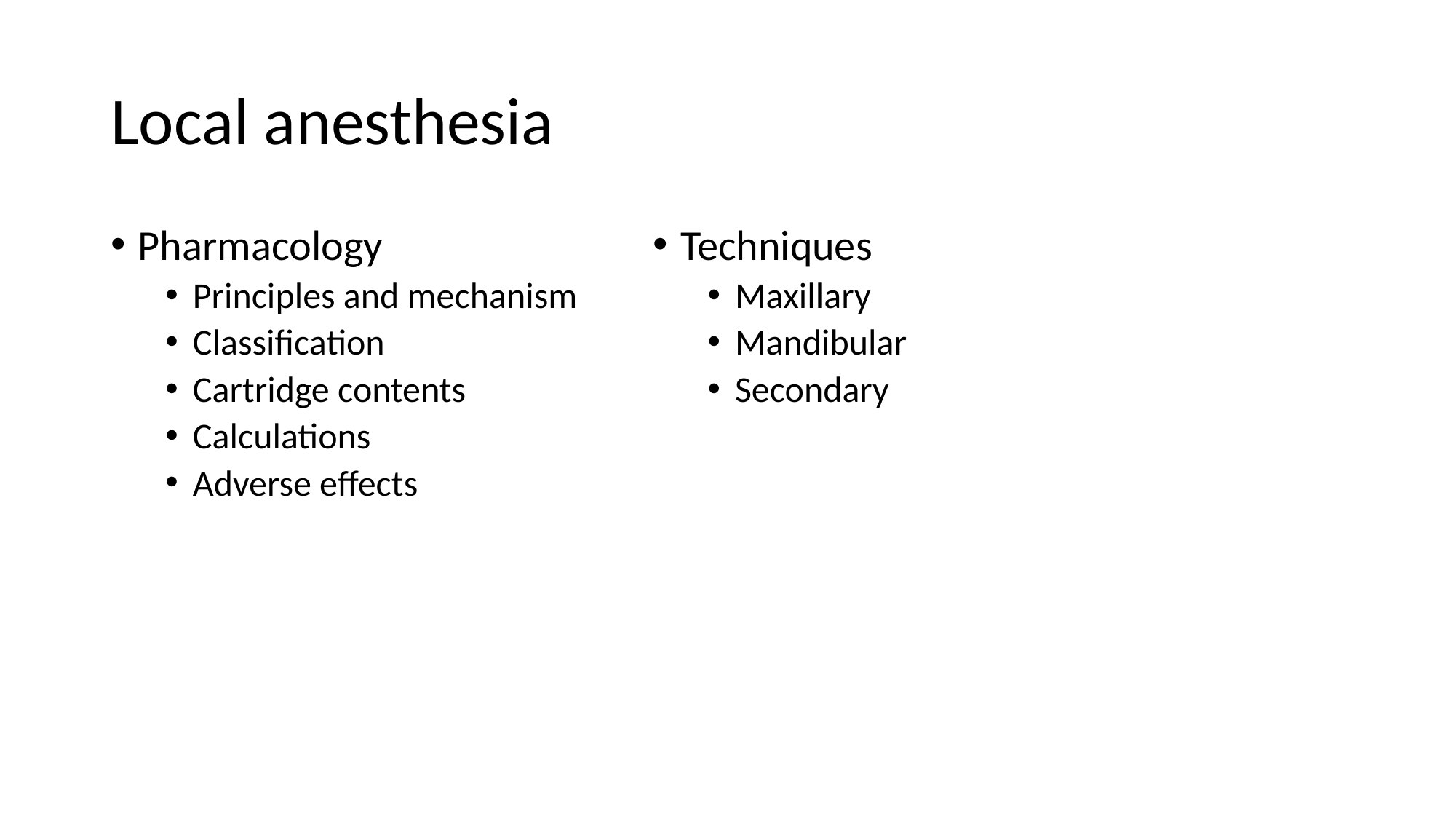

# Local anesthesia
Pharmacology
Principles and mechanism
Classification
Cartridge contents
Calculations
Adverse effects
Techniques
Maxillary
Mandibular
Secondary